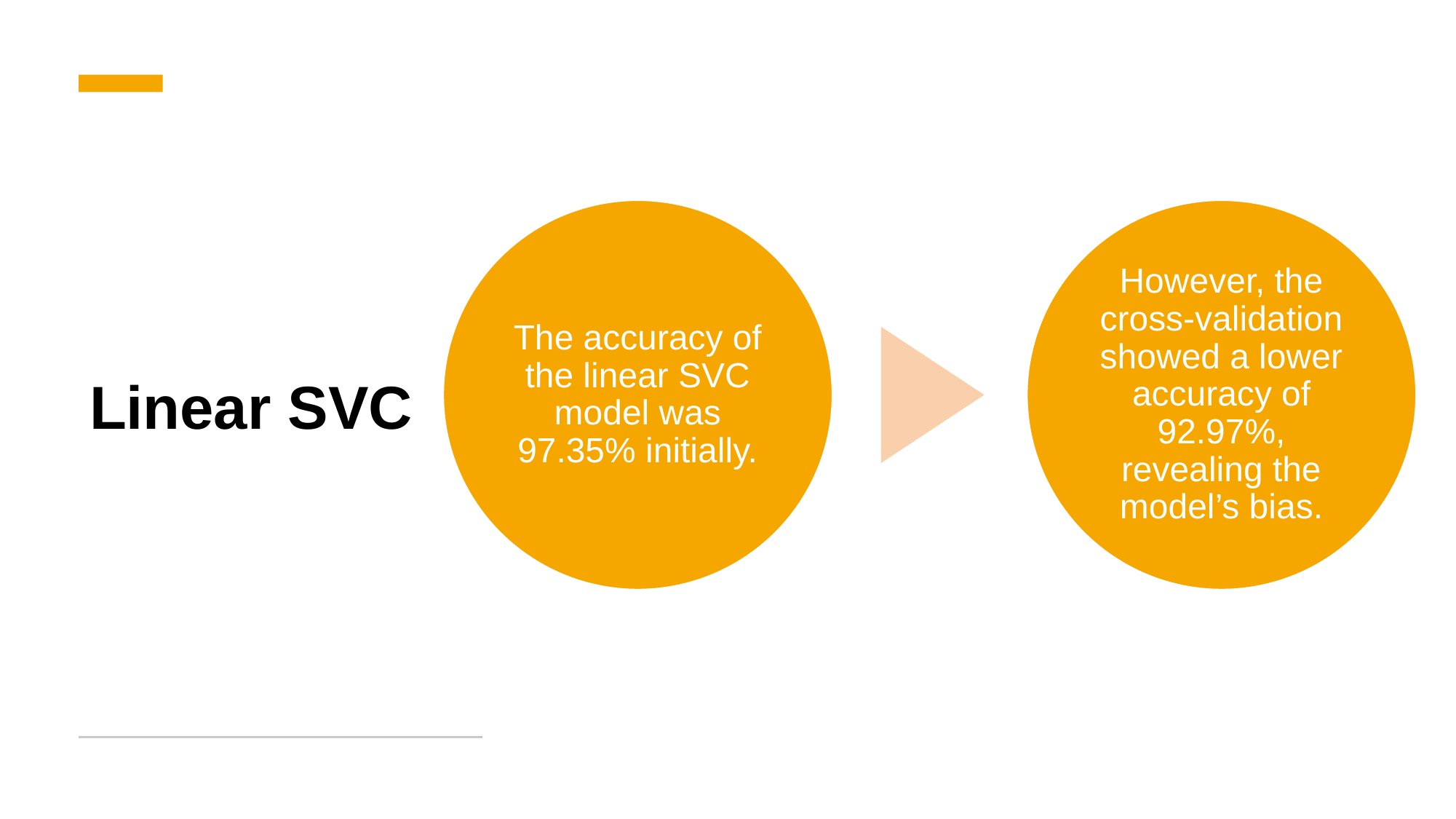

The accuracy of the linear SVC model was 97.35% initially.
However, the cross-validation showed a lower accuracy of 92.97%, revealing the model’s bias.

# Linear SVC